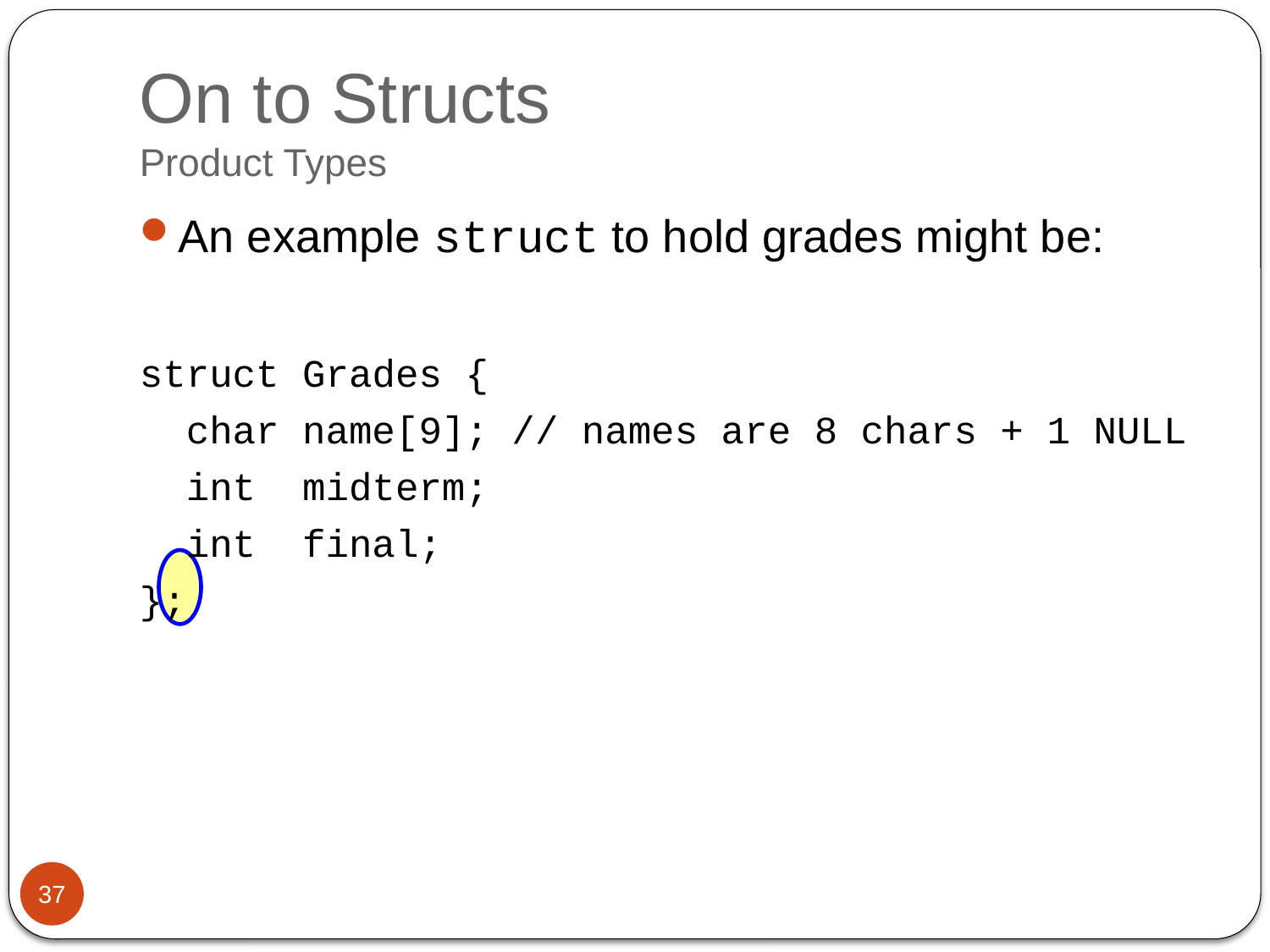

# On to Structs Product Types
An example struct to hold grades might be:

struct Grades {
  char name[9]; // names are 8 chars + 1 NULL
  int  midterm;
  int  final;
};

37